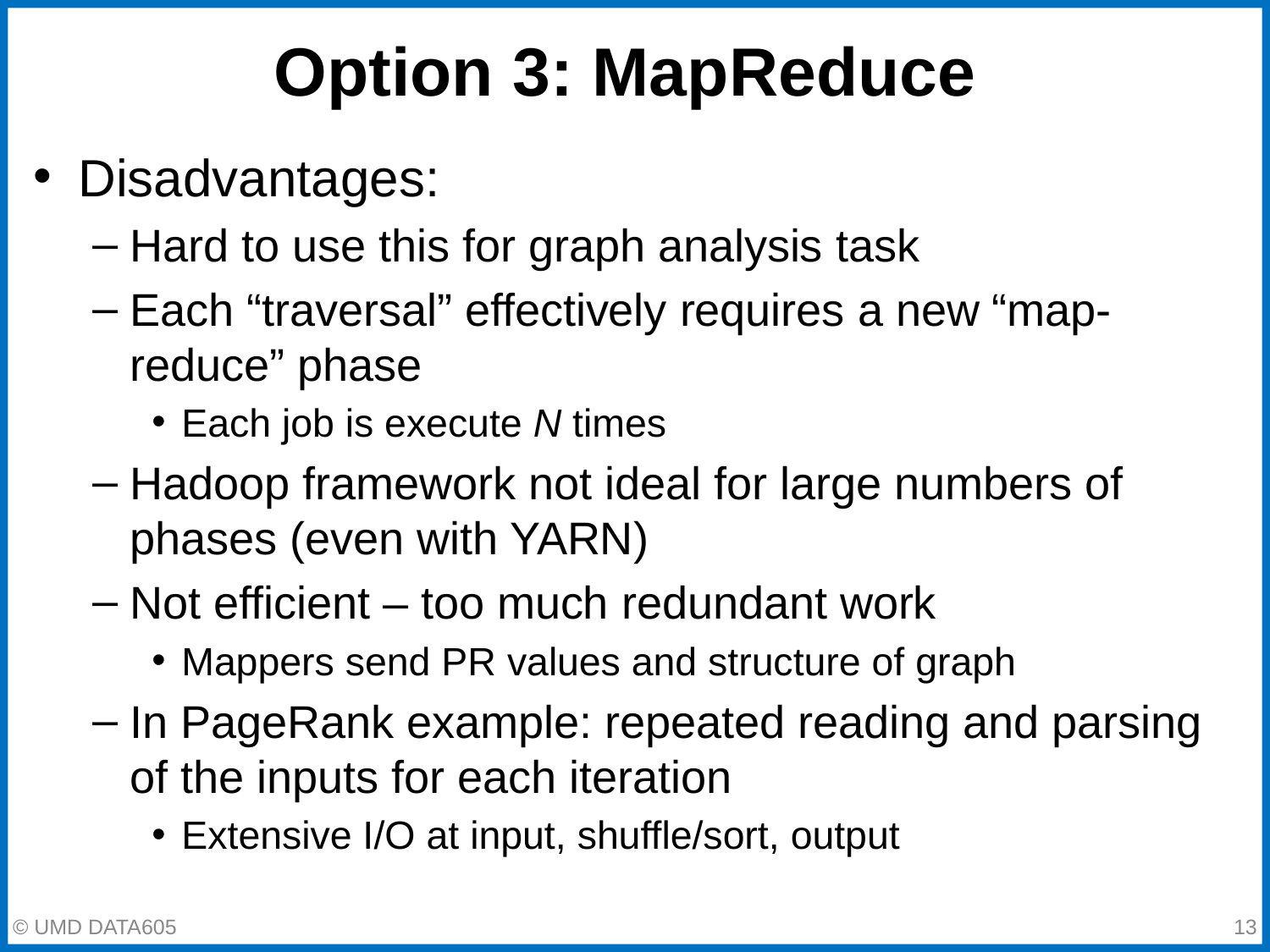

# Option 3: MapReduce
Disadvantages:
Hard to use this for graph analysis task
Each “traversal” effectively requires a new “map-reduce” phase
Each job is execute N times
Hadoop framework not ideal for large numbers of phases (even with YARN)
Not efficient – too much redundant work
Mappers send PR values and structure of graph
In PageRank example: repeated reading and parsing of the inputs for each iteration
Extensive I/O at input, shuffle/sort, output

13